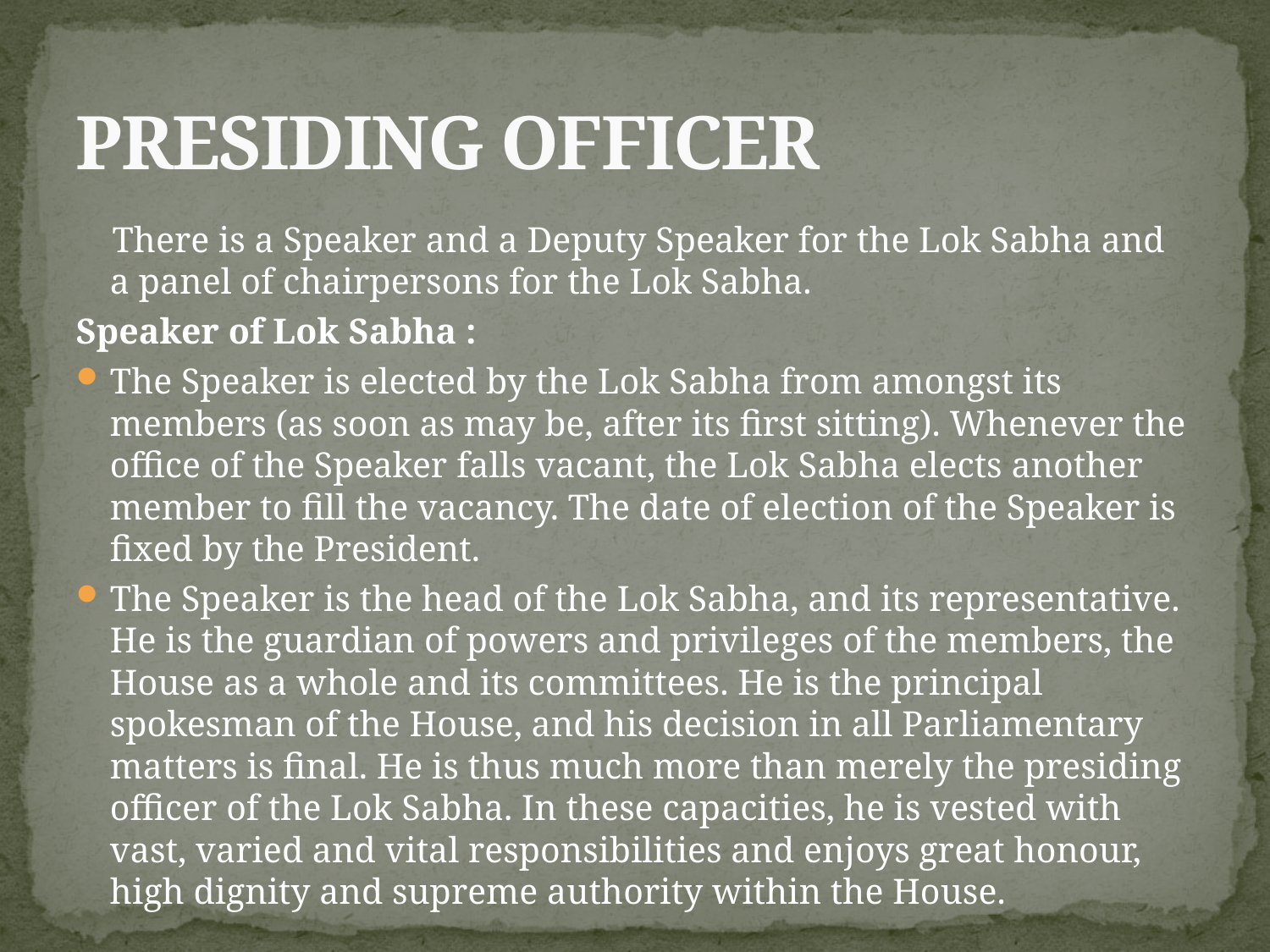

# PRESIDING OFFICER
    There is a Speaker and a Deputy Speaker for the Lok Sabha and a panel of chairpersons for the Lok Sabha.
Speaker of Lok Sabha :
The Speaker is elected by the Lok Sabha from amongst its members (as soon as may be, after its first sitting). Whenever the office of the Speaker falls vacant, the Lok Sabha elects another member to fill the vacancy. The date of election of the Speaker is fixed by the President.
The Speaker is the head of the Lok Sabha, and its representative. He is the guardian of powers and privileges of the members, the House as a whole and its committees. He is the principal spokesman of the House, and his decision in all Parliamentary matters is final. He is thus much more than merely the presiding officer of the Lok Sabha. In these capacities, he is vested with vast, varied and vital responsibilities and enjoys great honour, high dignity and supreme authority within the House.